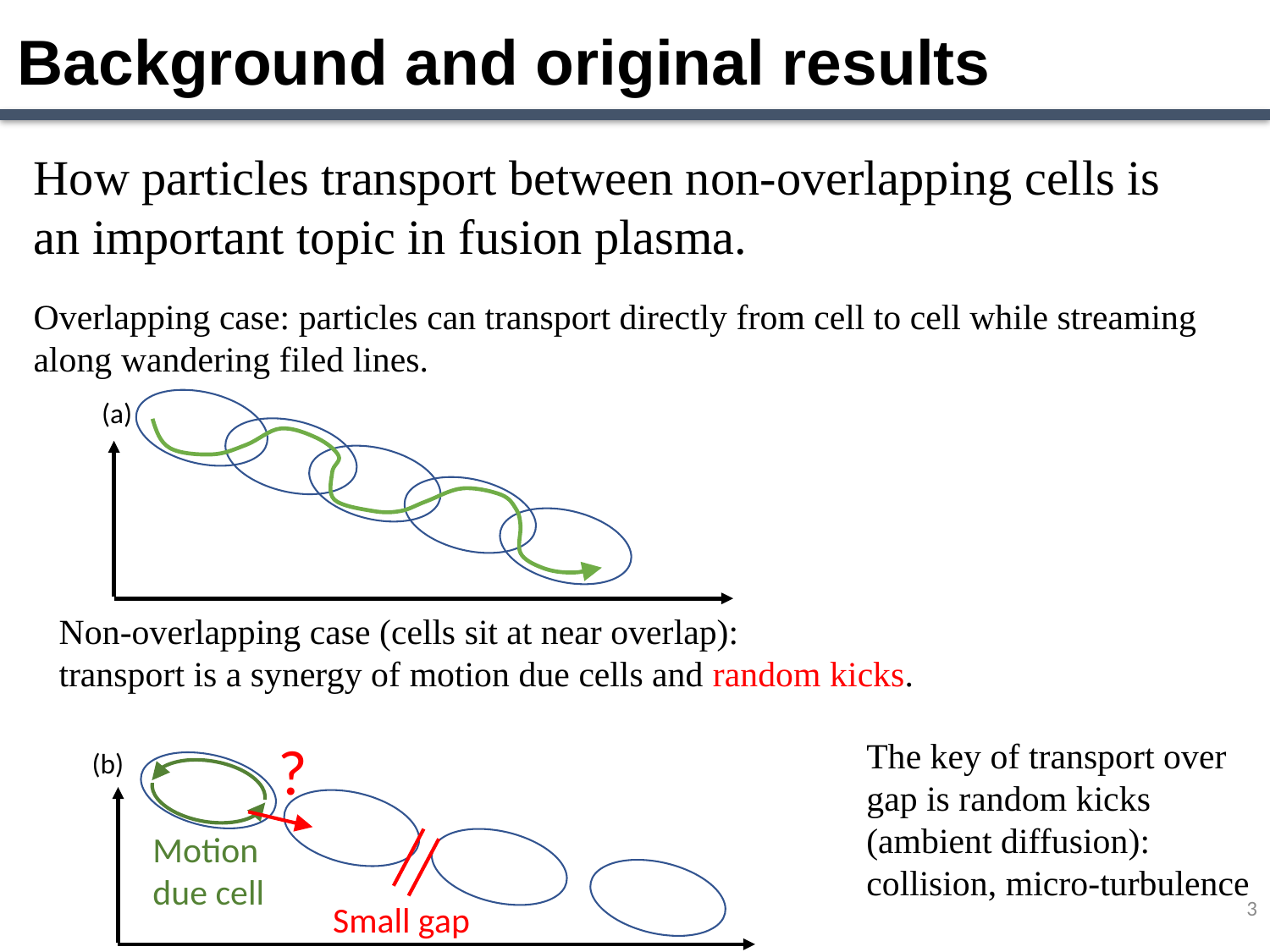

Background and original results
How particles transport between non-overlapping cells is an important topic in fusion plasma.
Overlapping case: particles can transport directly from cell to cell while streaming along wandering filed lines.
(a)

Non-overlapping case (cells sit at near overlap):
transport is a synergy of motion due cells and random kicks.
?

Motion due cell
Small gap
(b)
The key of transport over gap is random kicks (ambient diffusion): collision, micro-turbulence
3